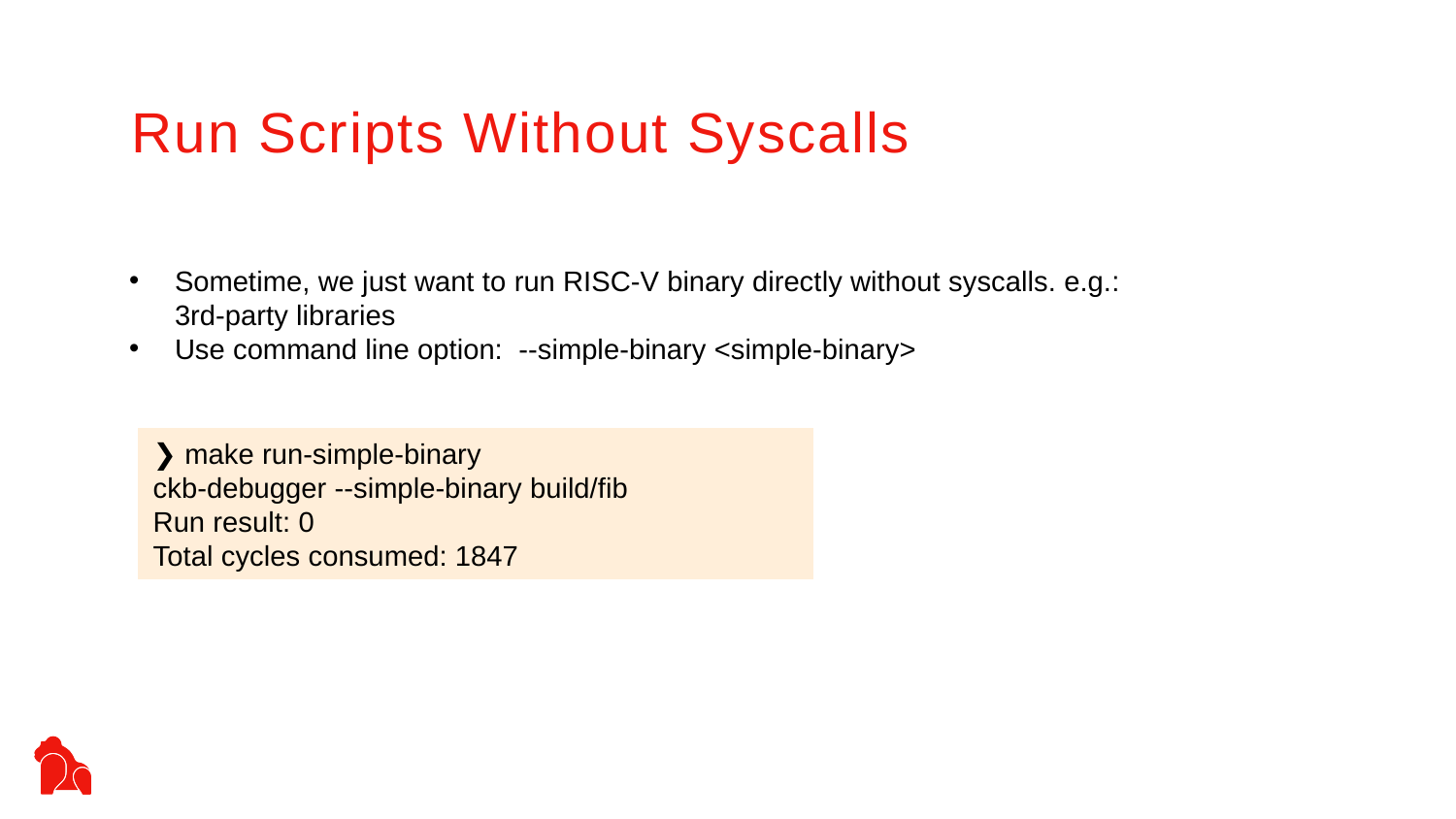

Run Scripts Without Syscalls
Sometime, we just want to run RISC-V binary directly without syscalls. e.g.: 3rd-party libraries
Use command line option:  --simple-binary <simple-binary>

❯ make run-simple-binary
ckb-debugger --simple-binary build/fib
Run result: 0
Total cycles consumed: 1847